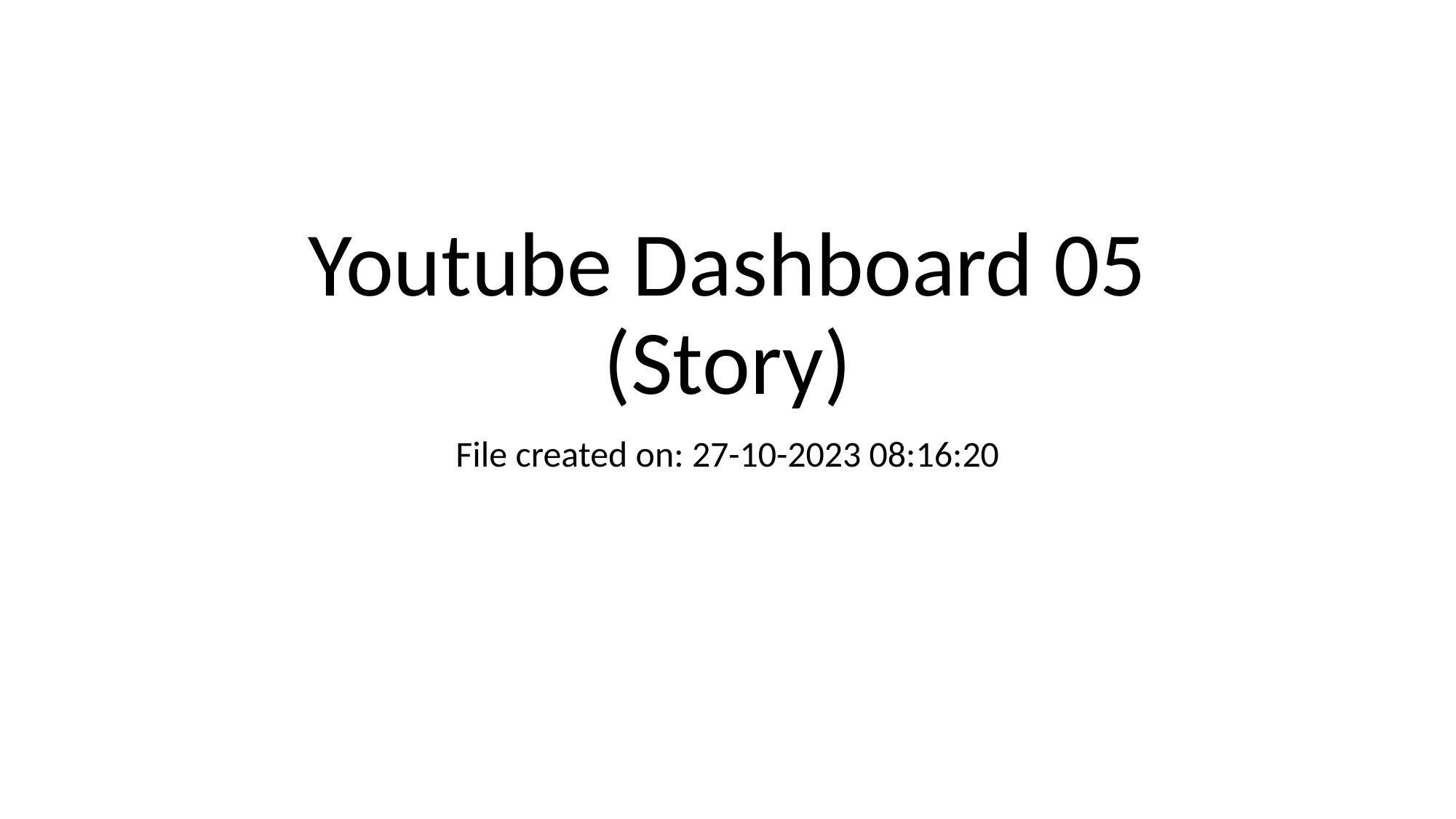

# Youtube Dashboard 05 (Story)
File created on: 27-10-2023 08:16:20